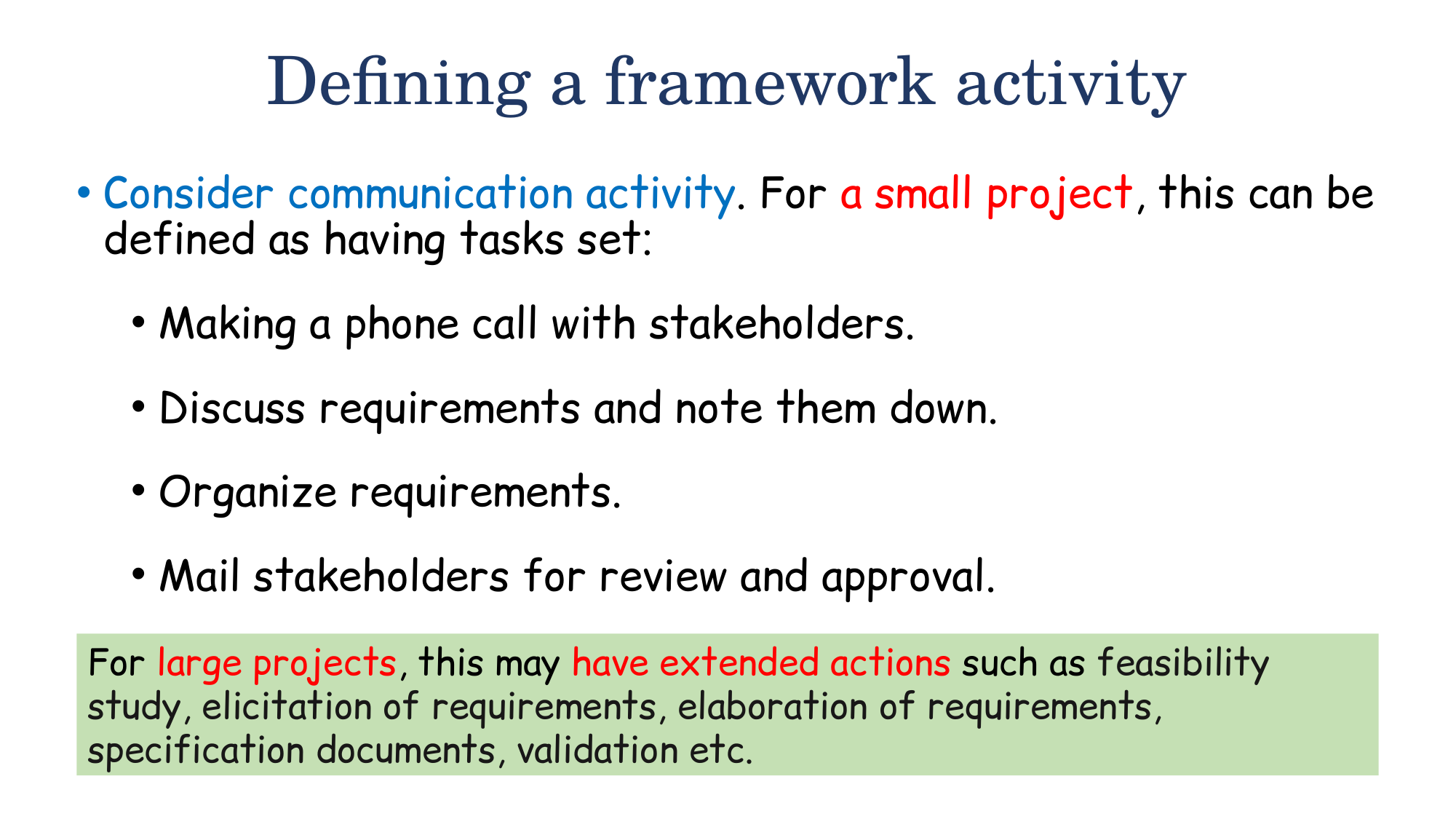

# Defining a framework activity
Consider communication activity. For a small project, this can be defined as having tasks set:
Making a phone call with stakeholders.
Discuss requirements and note them down.
Organize requirements.
Mail stakeholders for review and approval.

For large projects, this may have extended actions such as feasibility study, elicitation of requirements, elaboration of requirements, specification documents, validation etc.